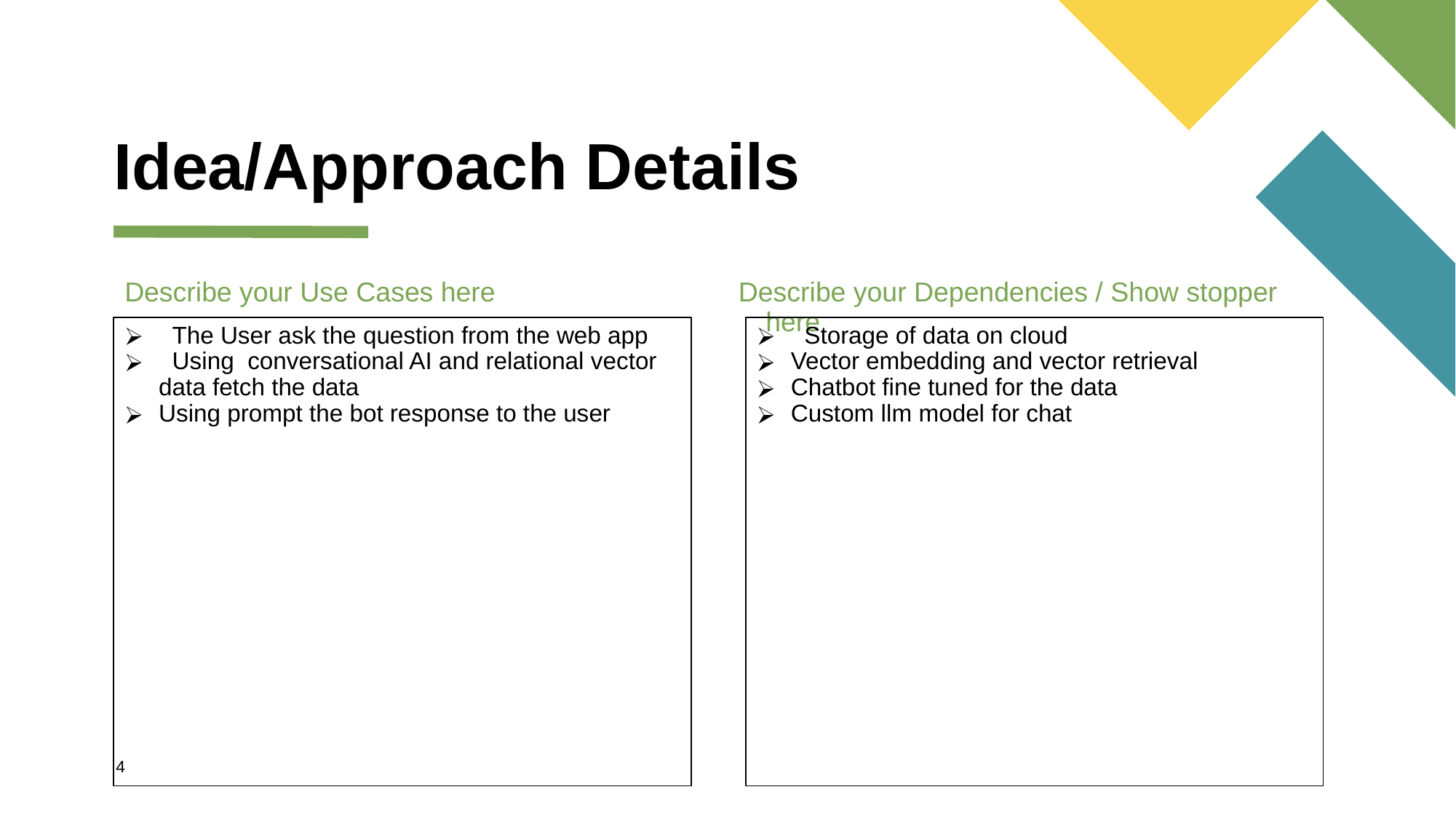

# Idea/Approach Details
Describe your Use Cases here
Describe your Dependencies / Show stopper here
  The User ask the question from the web app
  Using  conversational AI and relational vector data fetch the data
Using prompt the bot response to the user

  Storage of data on cloud
Vector embedding and vector retrieval
Chatbot fine tuned for the data
Custom llm model for chat
4